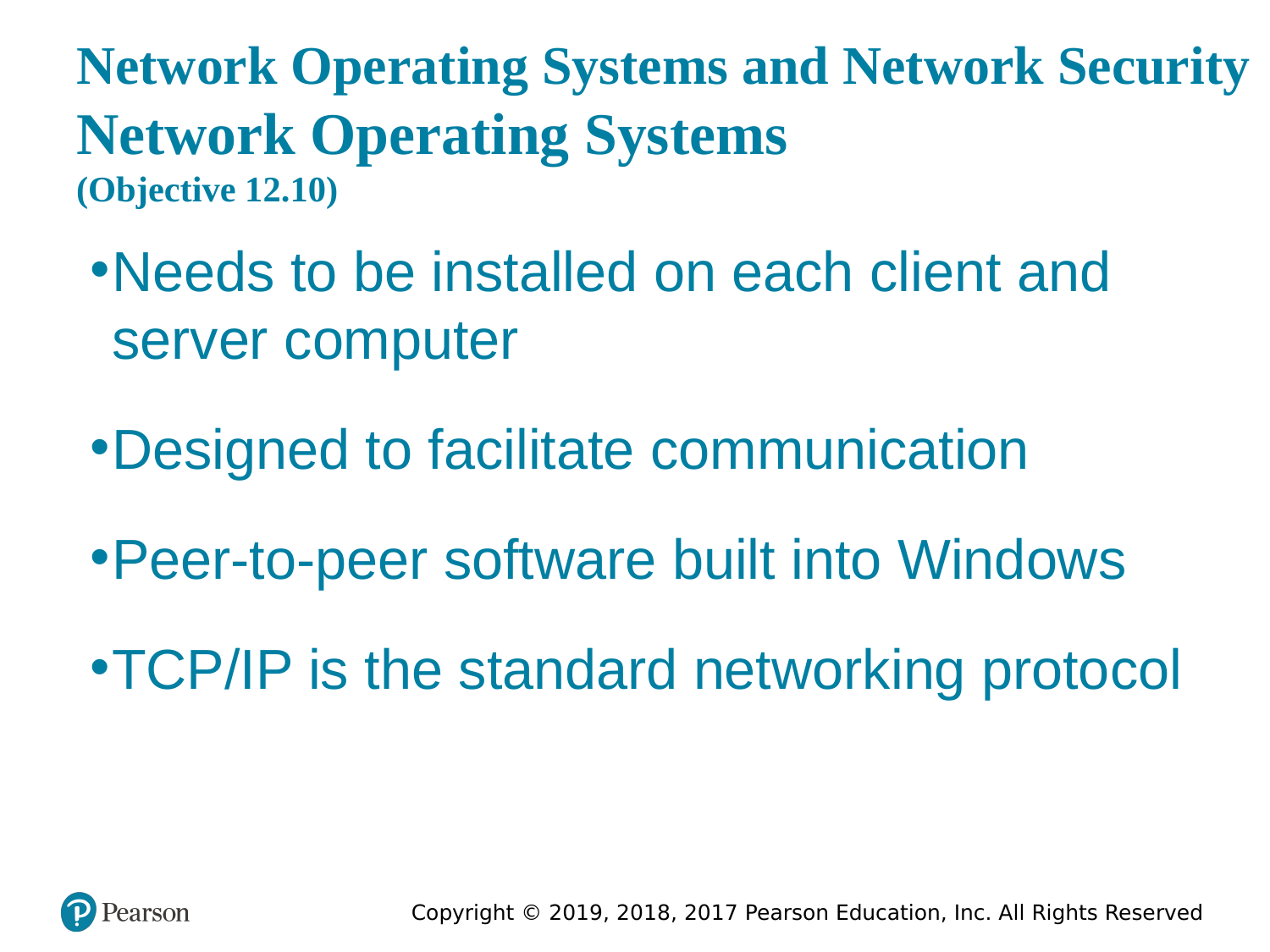

# Network Operating Systems and Network Security Network Operating Systems (Objective 12.10)
Needs to be installed on each client and server computer
Designed to facilitate communication
Peer-to-peer software built into Windows
TCP/IP is the standard networking protocol